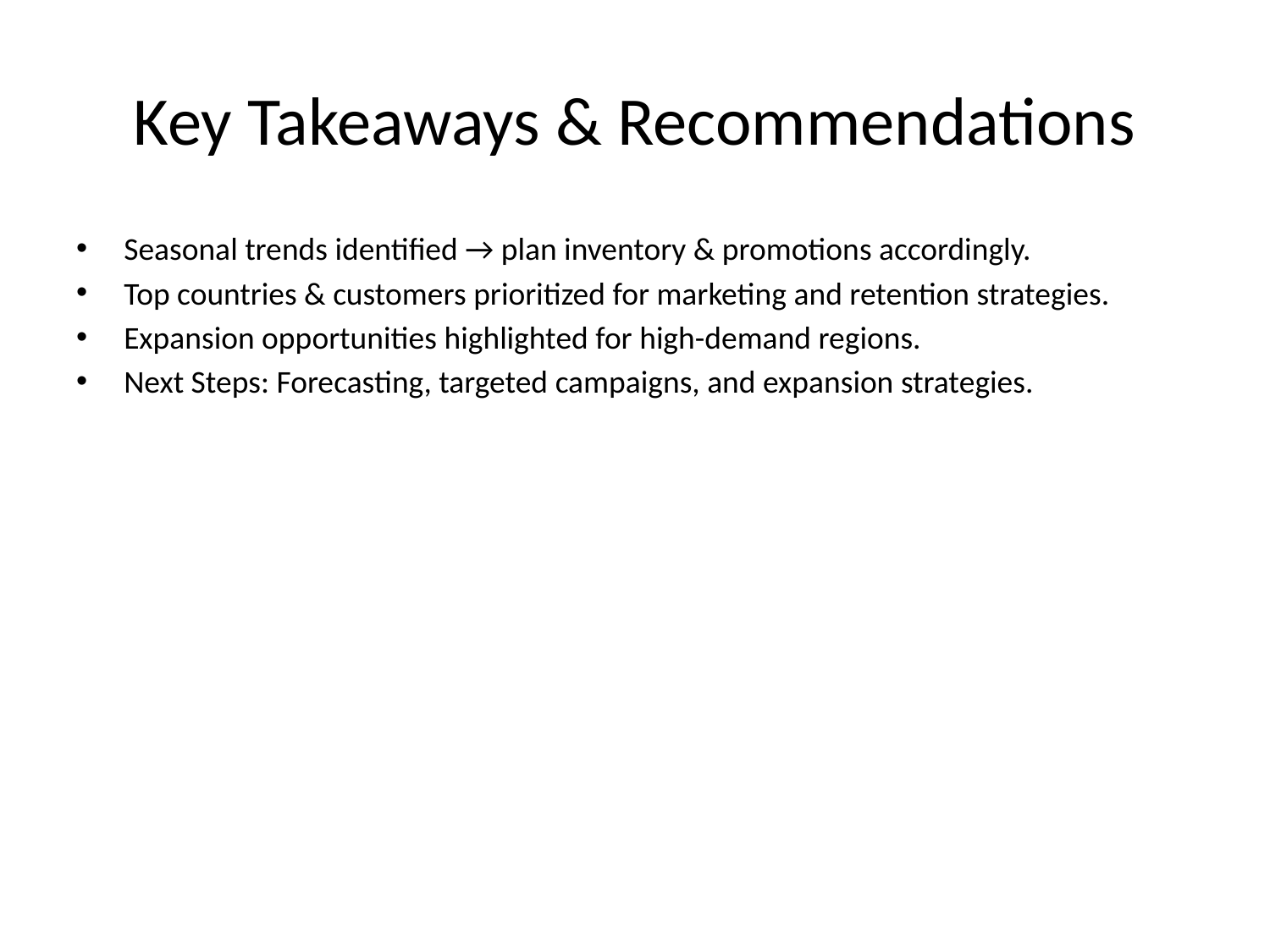

# Key Takeaways & Recommendations
Seasonal trends identified → plan inventory & promotions accordingly.
Top countries & customers prioritized for marketing and retention strategies.
Expansion opportunities highlighted for high-demand regions.
Next Steps: Forecasting, targeted campaigns, and expansion strategies.